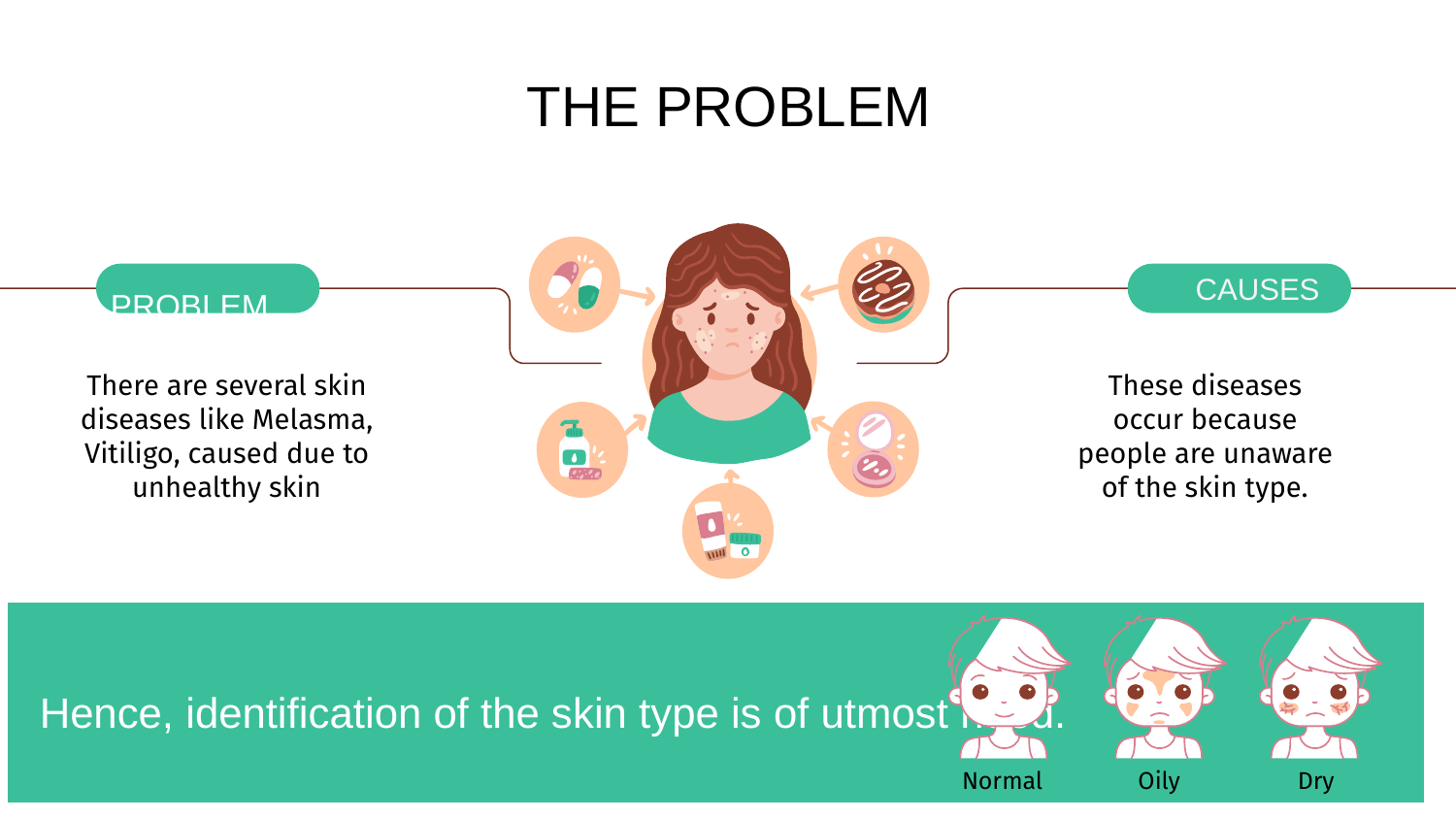

THE PROBLEM

     CAUSES
       PROBLEM

There are several skin diseases like Melasma, Vitiligo, caused due to unhealthy skin
These diseases occur because people are unaware of the skin type.

Normal
Oily
Dry
Hence, identification of the skin type is of utmost need.